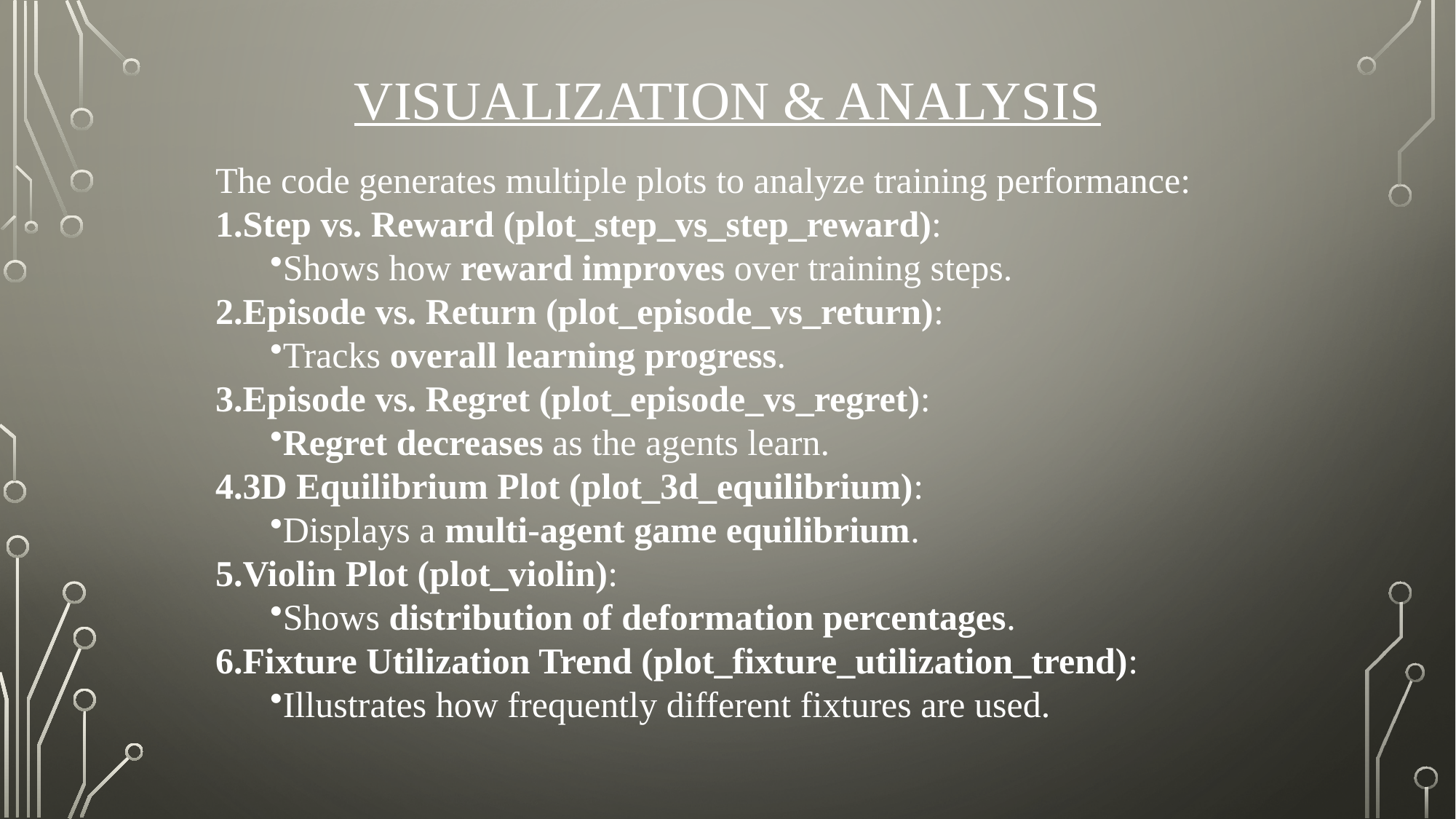

# Visualization & Analysis
The code generates multiple plots to analyze training performance:
Step vs. Reward (plot_step_vs_step_reward):
Shows how reward improves over training steps.
Episode vs. Return (plot_episode_vs_return):
Tracks overall learning progress.
Episode vs. Regret (plot_episode_vs_regret):
Regret decreases as the agents learn.
3D Equilibrium Plot (plot_3d_equilibrium):
Displays a multi-agent game equilibrium.
Violin Plot (plot_violin):
Shows distribution of deformation percentages.
Fixture Utilization Trend (plot_fixture_utilization_trend):
Illustrates how frequently different fixtures are used.